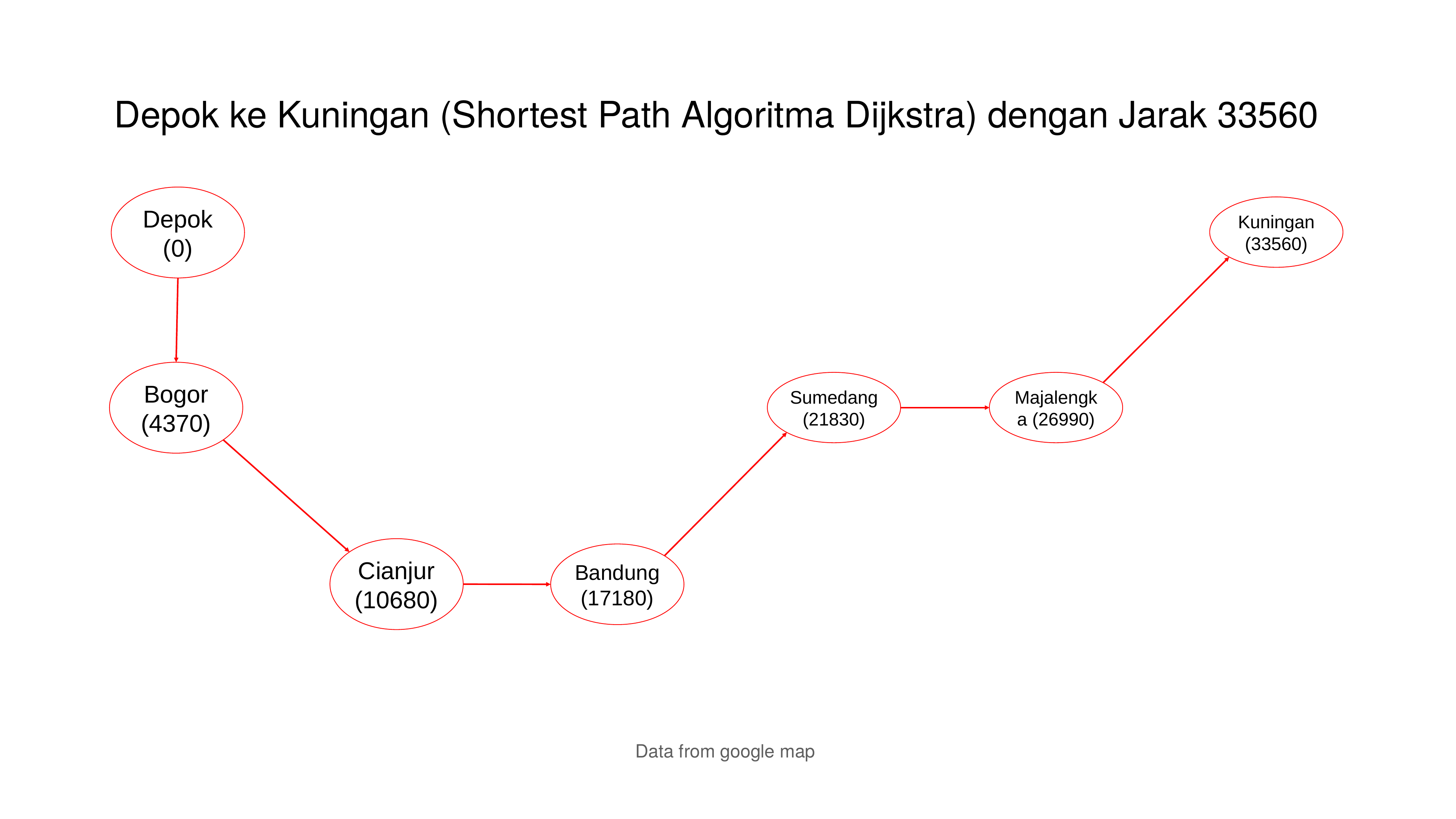

Depok ke Kuningan (Shortest Path Algoritma Dijkstra) dengan Jarak 33560
Depok (0)
Kuningan (33560)
Bogor (4370)
Sumedang (21830)
Majalengka (26990)
Cianjur (10680)
Bandung (17180)
Data from google map